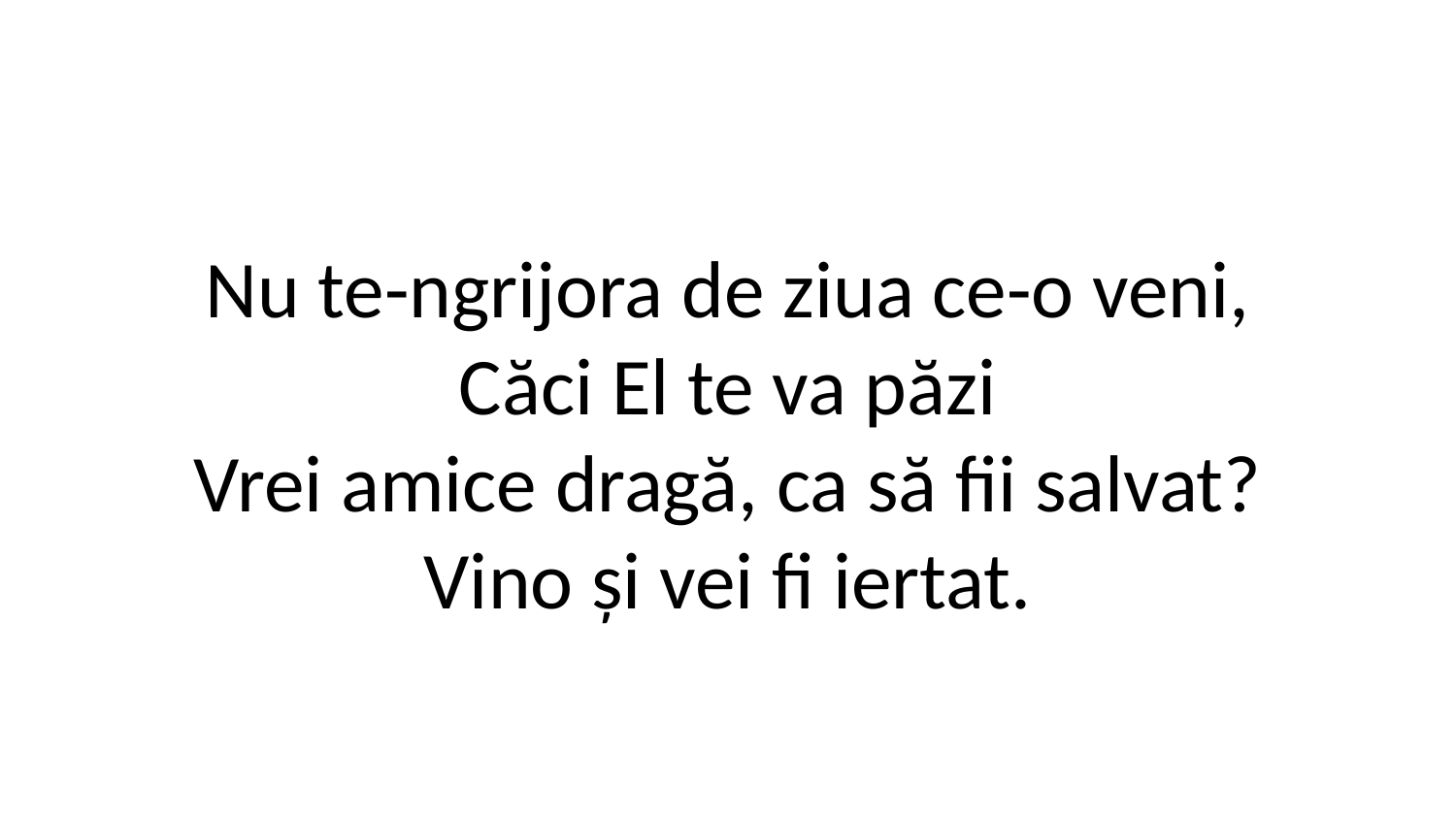

Nu te-ngrijora de ziua ce-o veni,
Căci El te va păzi
Vrei amice dragă, ca să fii salvat?
Vino și vei fi iertat.